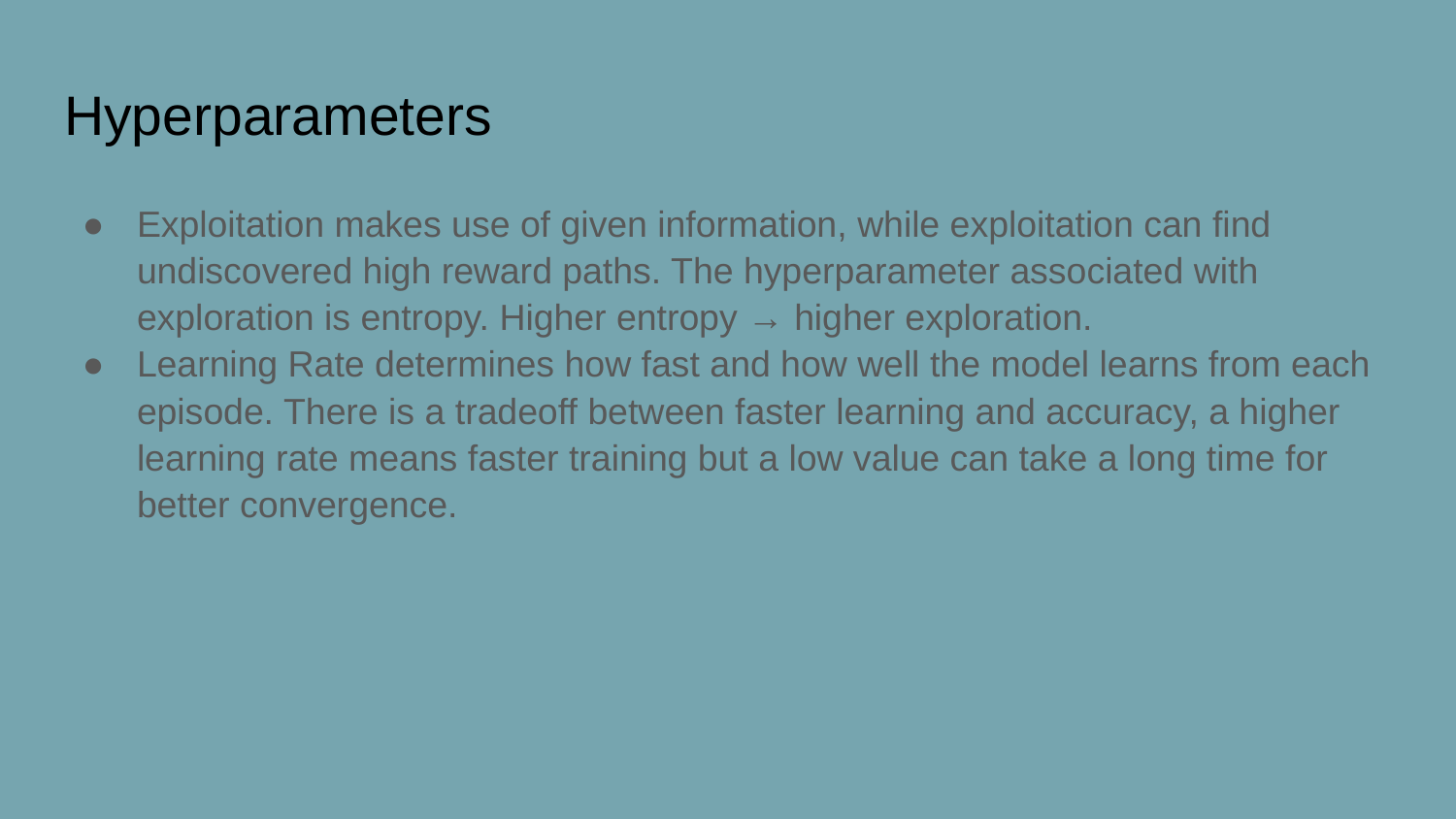

# Hyperparameters
Exploitation makes use of given information, while exploitation can find undiscovered high reward paths. The hyperparameter associated with exploration is entropy. Higher entropy → higher exploration.
Learning Rate determines how fast and how well the model learns from each episode. There is a tradeoff between faster learning and accuracy, a higher learning rate means faster training but a low value can take a long time for better convergence.